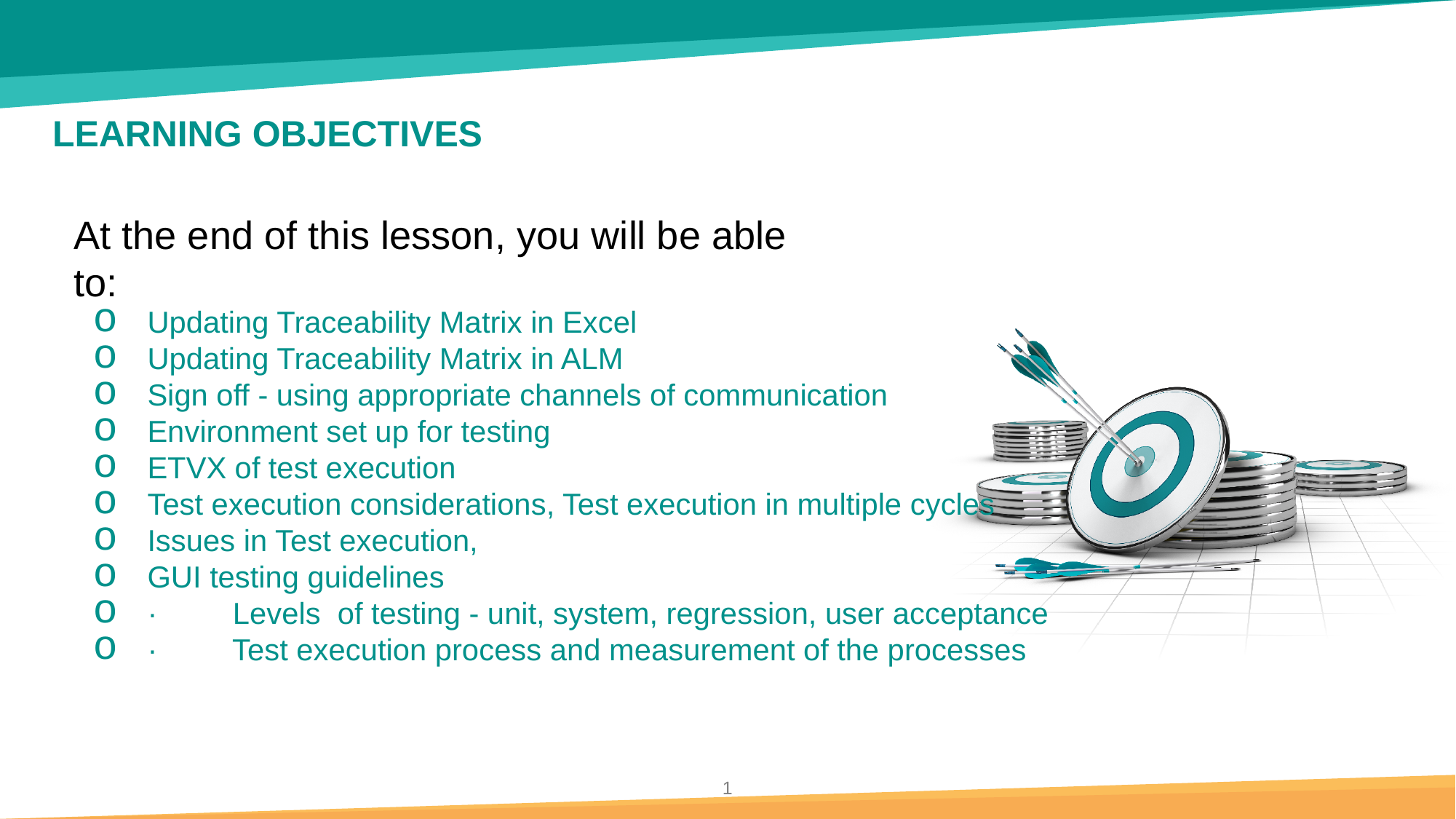

Updating Traceability Matrix in Excel
Updating Traceability Matrix in ALM
Sign off - using appropriate channels of communication
Environment set up for testing
ETVX of test execution
Test execution considerations, Test execution in multiple cycles
Issues in Test execution,
GUI testing guidelines
·         Levels  of testing - unit, system, regression, user acceptance
·         Test execution process and measurement of the processes